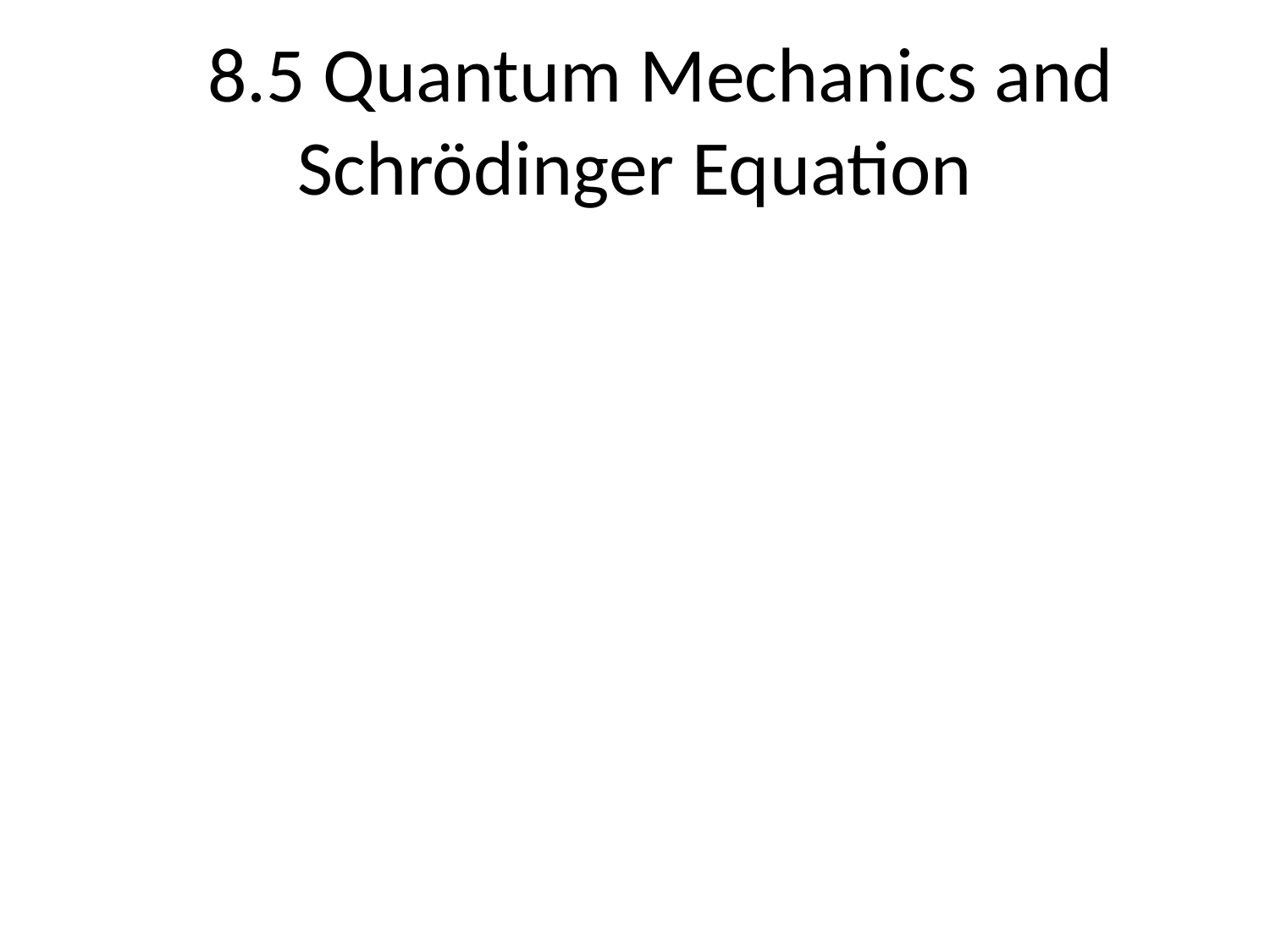

# 8.5 Quantum Mechanics and Schrödinger Equation